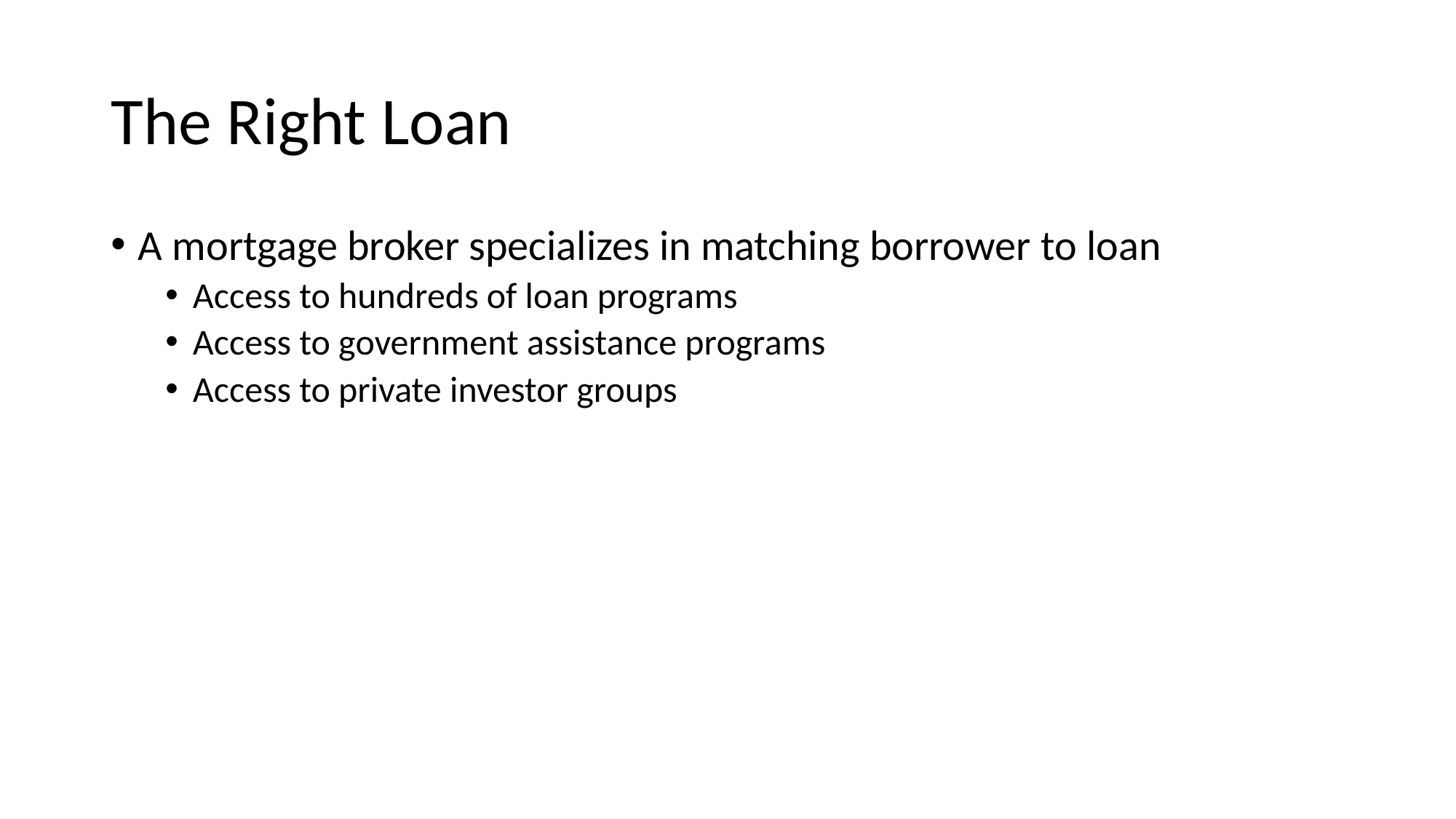

# The Right Loan
A mortgage broker specializes in matching borrower to loan
Access to hundreds of loan programs
Access to government assistance programs
Access to private investor groups